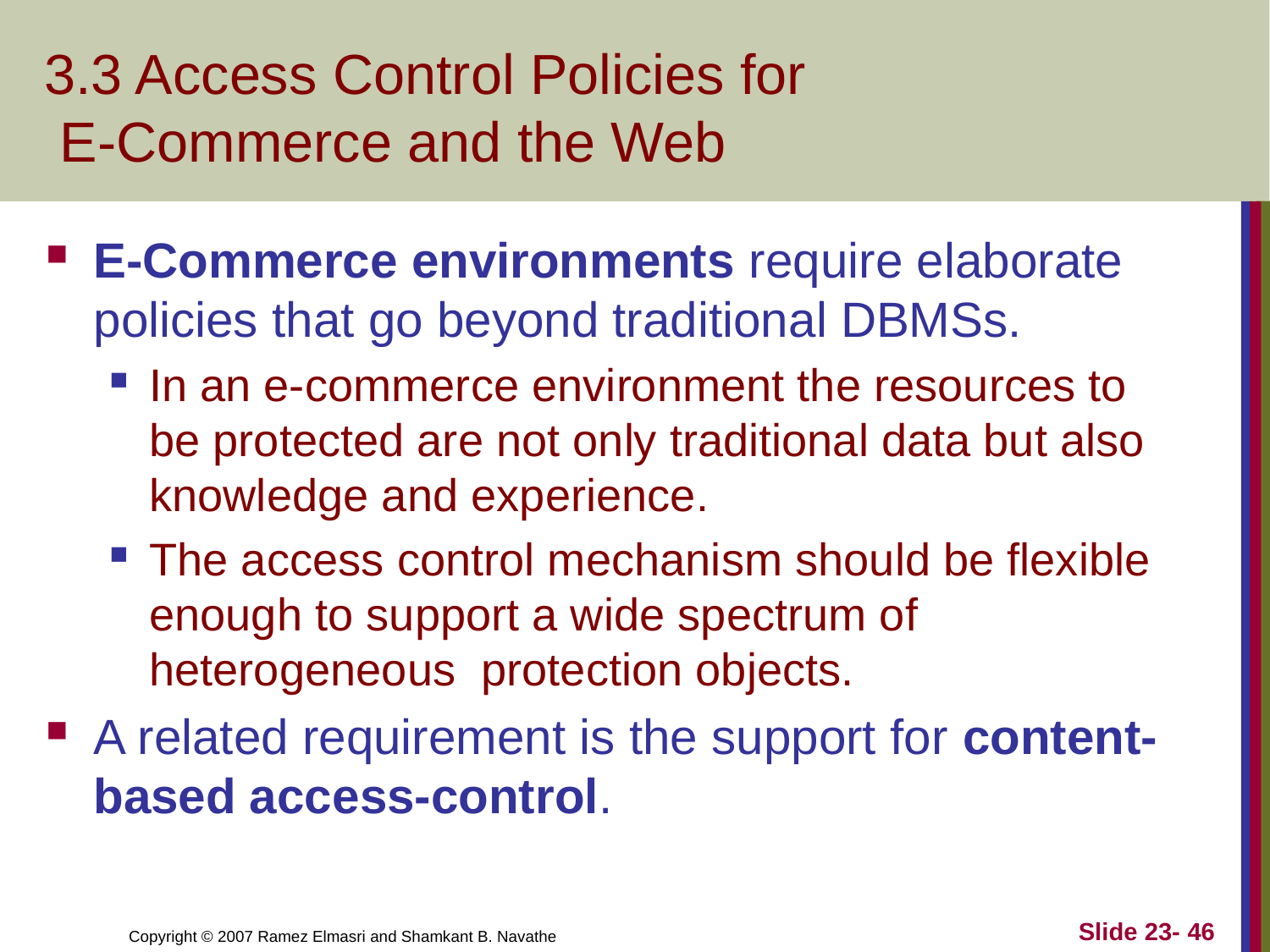

# 3.3 Access Control Policies for E-Commerce and the Web
E-Commerce environments require elaborate policies that go beyond traditional DBMSs.
In an e-commerce environment the resources to be protected are not only traditional data but also knowledge and experience.
The access control mechanism should be flexible enough to support a wide spectrum of heterogeneous  protection objects.
A related requirement is the support for content-based access-control.
Slide 23- 46